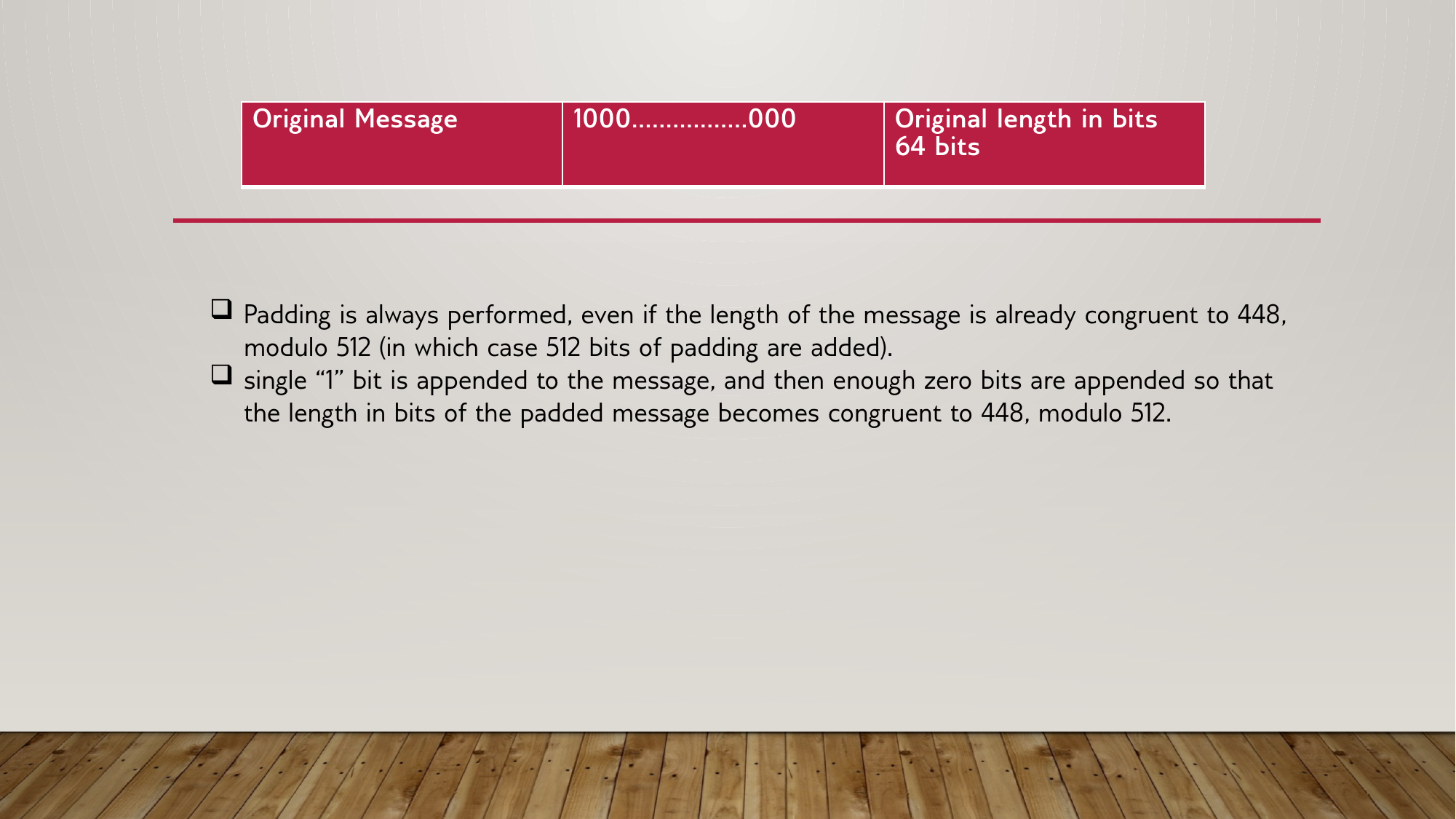

#
| Original Message | 1000……………..000 | Original length in bits 64 bits |
| --- | --- | --- |

Padding is always performed, even if the length of the message is already congruent to 448, modulo 512 (in which case 512 bits of padding are added).
single “1” bit is appended to the message, and then enough zero bits are appended so that the length in bits of the padded message becomes congruent to 448, modulo 512.